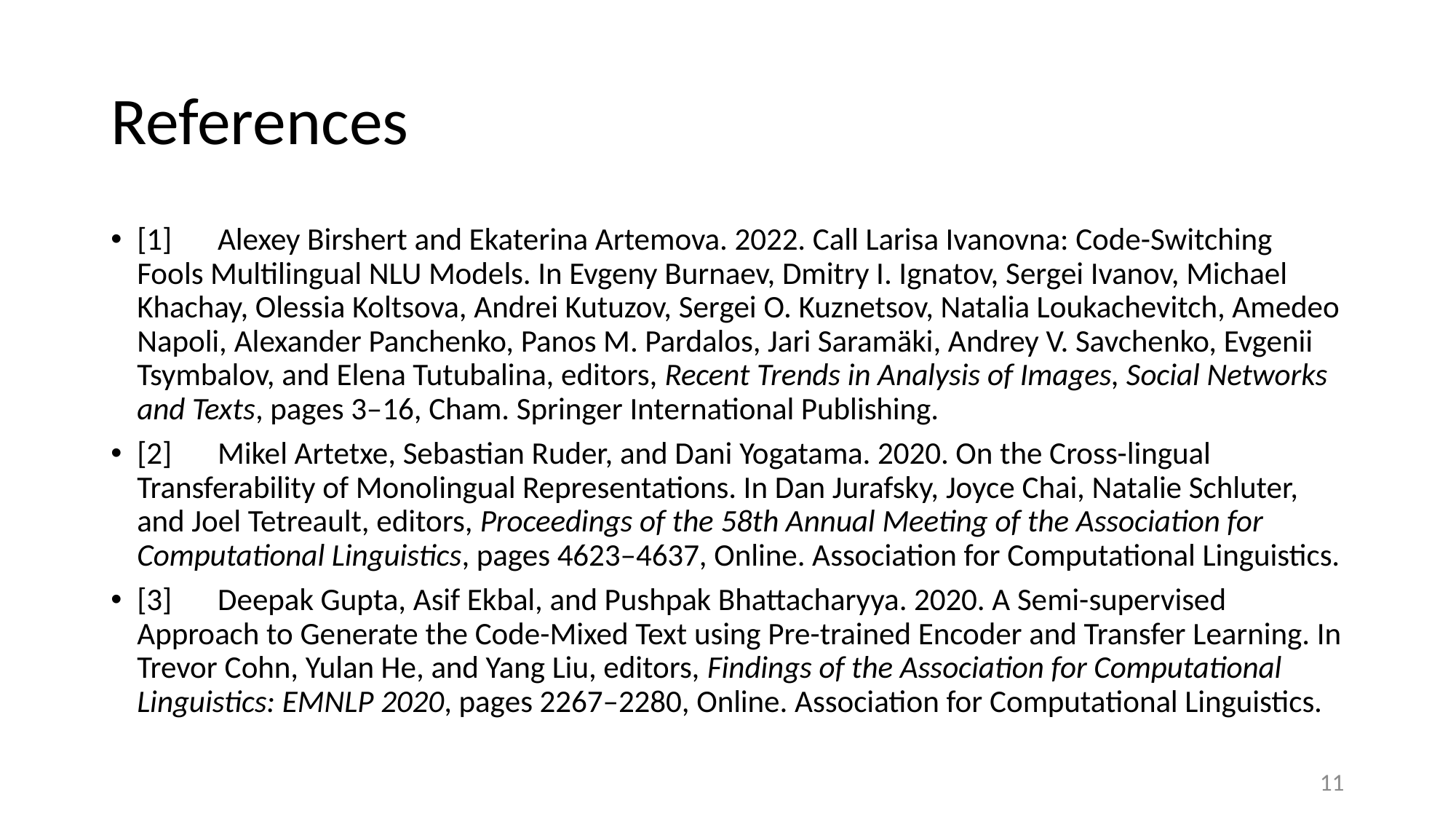

# References
[1]	Alexey Birshert and Ekaterina Artemova. 2022. Call Larisa Ivanovna: Code-Switching Fools Multilingual NLU Models. In Evgeny Burnaev, Dmitry I. Ignatov, Sergei Ivanov, Michael Khachay, Olessia Koltsova, Andrei Kutuzov, Sergei O. Kuznetsov, Natalia Loukachevitch, Amedeo Napoli, Alexander Panchenko, Panos M. Pardalos, Jari Saramäki, Andrey V. Savchenko, Evgenii Tsymbalov, and Elena Tutubalina, editors, Recent Trends in Analysis of Images, Social Networks and Texts, pages 3–16, Cham. Springer International Publishing.
[2]	Mikel Artetxe, Sebastian Ruder, and Dani Yogatama. 2020. On the Cross-lingual Transferability of Monolingual Representations. In Dan Jurafsky, Joyce Chai, Natalie Schluter, and Joel Tetreault, editors, Proceedings of the 58th Annual Meeting of the Association for Computational Linguistics, pages 4623–4637, Online. Association for Computational Linguistics.
[3]	Deepak Gupta, Asif Ekbal, and Pushpak Bhattacharyya. 2020. A Semi-supervised Approach to Generate the Code-Mixed Text using Pre-trained Encoder and Transfer Learning. In Trevor Cohn, Yulan He, and Yang Liu, editors, Findings of the Association for Computational Linguistics: EMNLP 2020, pages 2267–2280, Online. Association for Computational Linguistics.

11